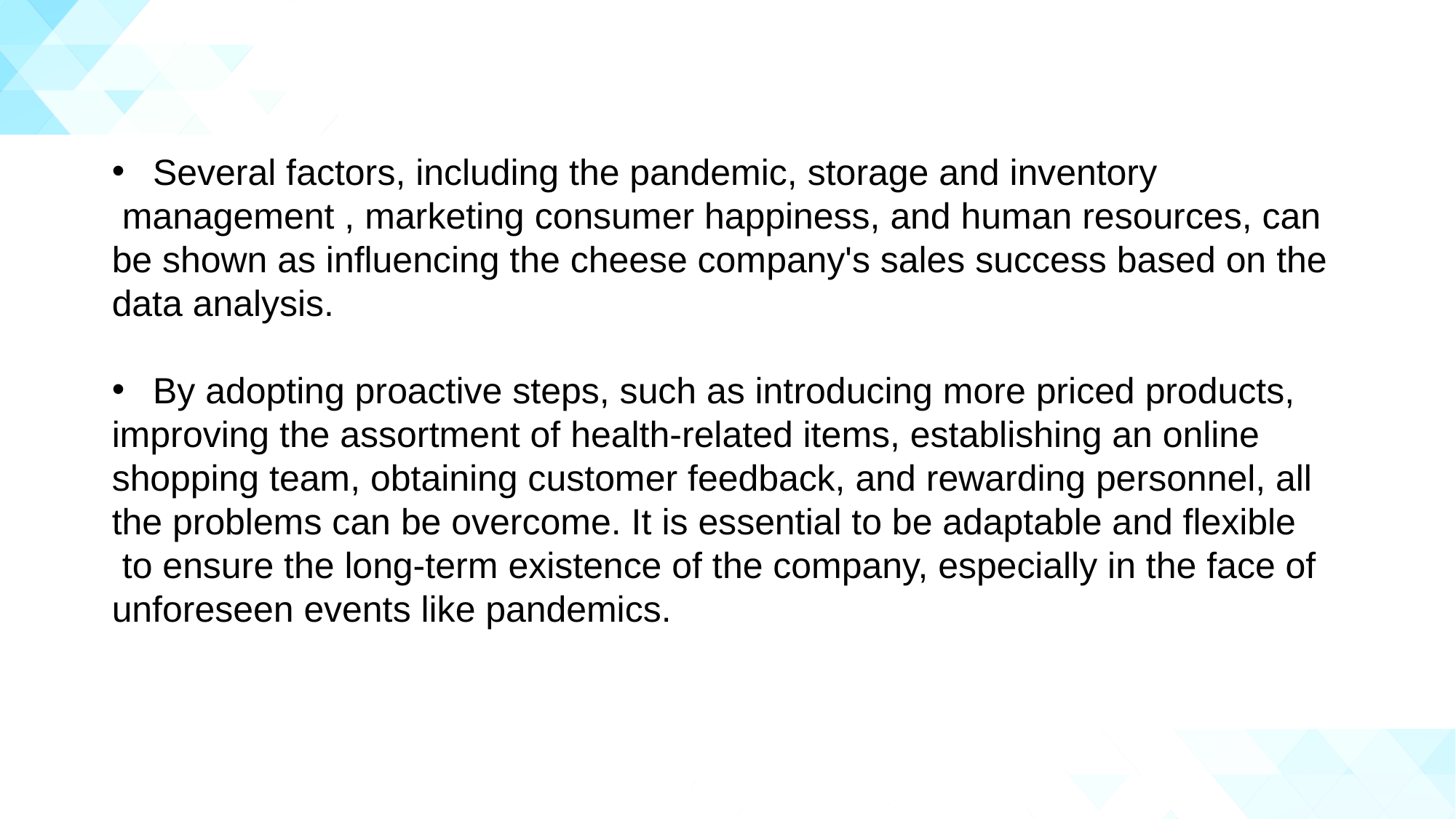

Several factors, including the pandemic, storage and inventory
 management , marketing consumer happiness, and human resources, can be shown as influencing the cheese company's sales success based on the data analysis.

By adopting proactive steps, such as introducing more priced products,
improving the assortment of health-related items, establishing an online shopping team, obtaining customer feedback, and rewarding personnel, all the problems can be overcome. It is essential to be adaptable and flexible
 to ensure the long-term existence of the company, especially in the face of unforeseen events like pandemics.